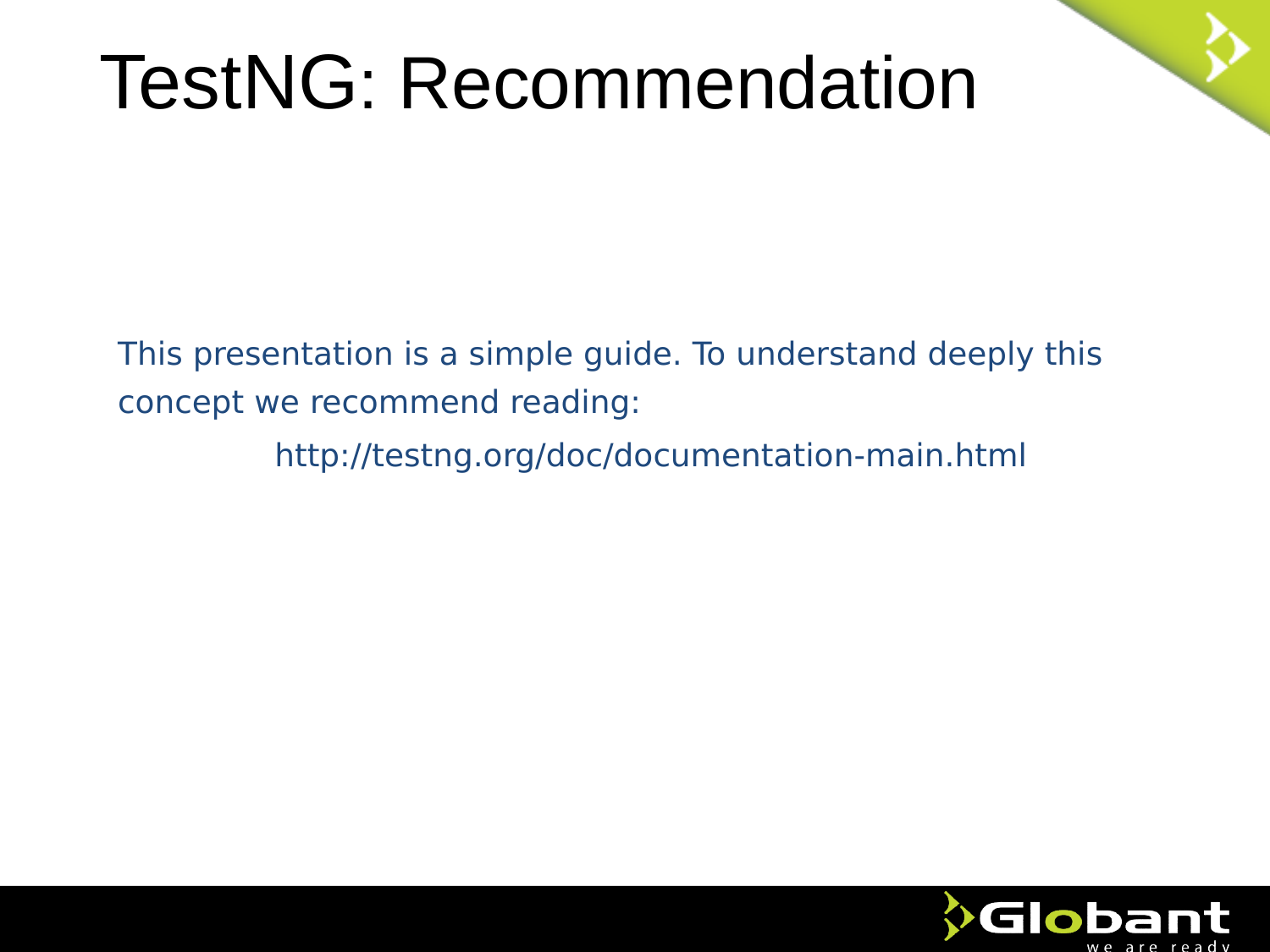

# TestNG: Recommendation

This presentation is a simple guide. To understand deeply this concept we recommend reading:
 http://testng.org/doc/documentation-main.html